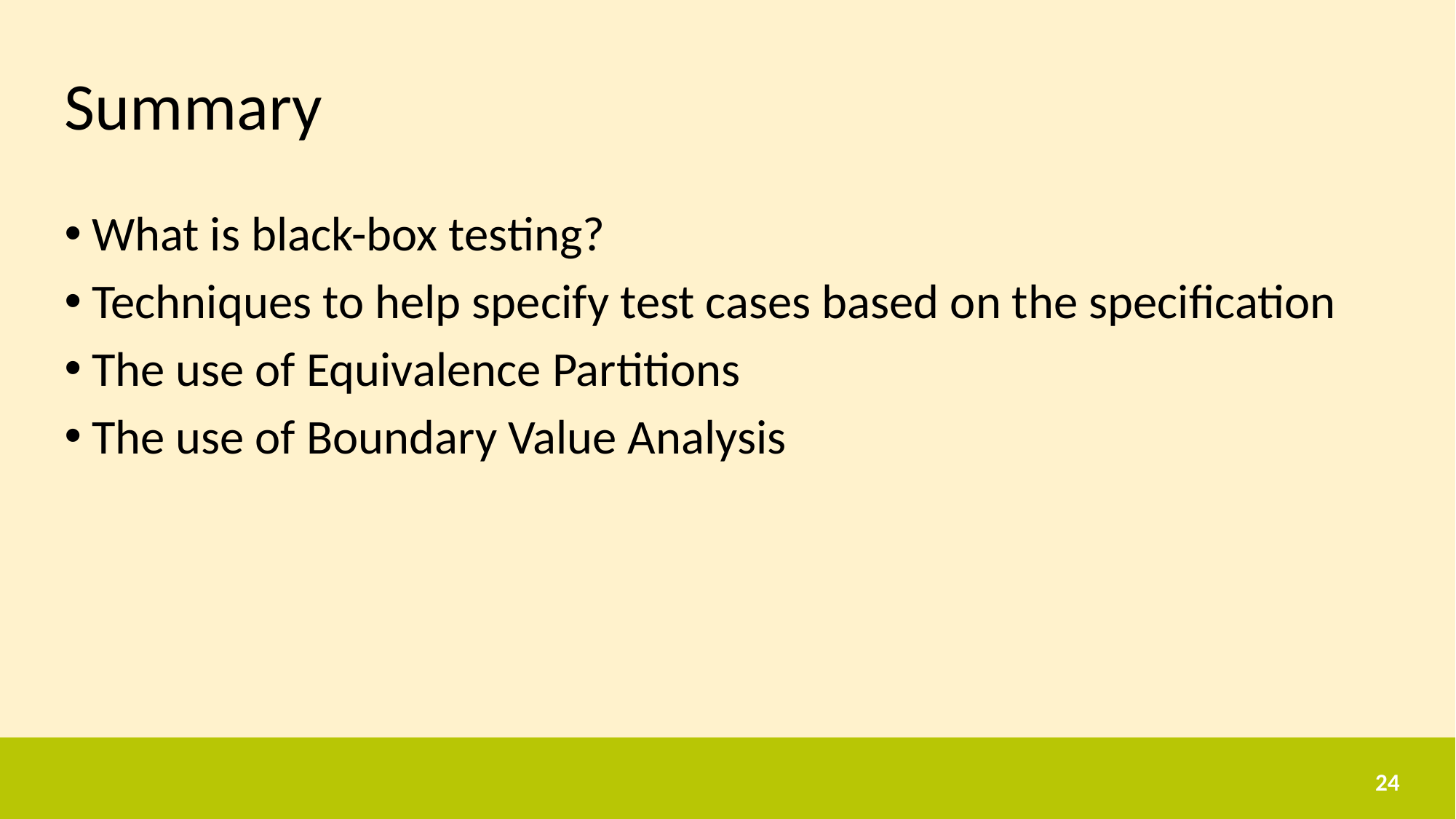

# Summary
What is black-box testing?
Techniques to help specify test cases based on the specification
The use of Equivalence Partitions
The use of Boundary Value Analysis

24